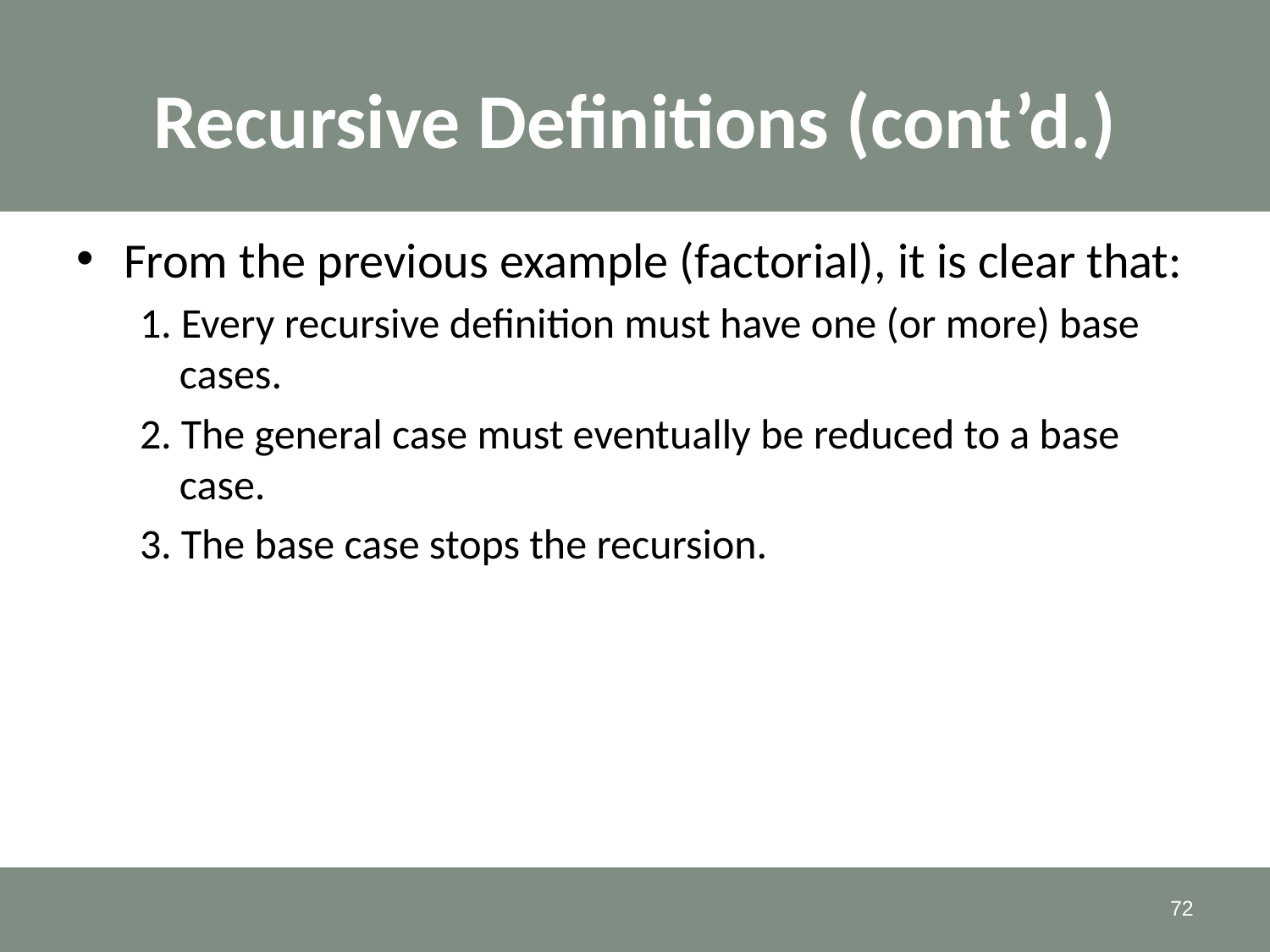

# Recursive Definitions (cont’d.)
From the previous example (factorial), it is clear that:
1. Every recursive definition must have one (or more) base cases.
2. The general case must eventually be reduced to a base case.
3. The base case stops the recursion.
72